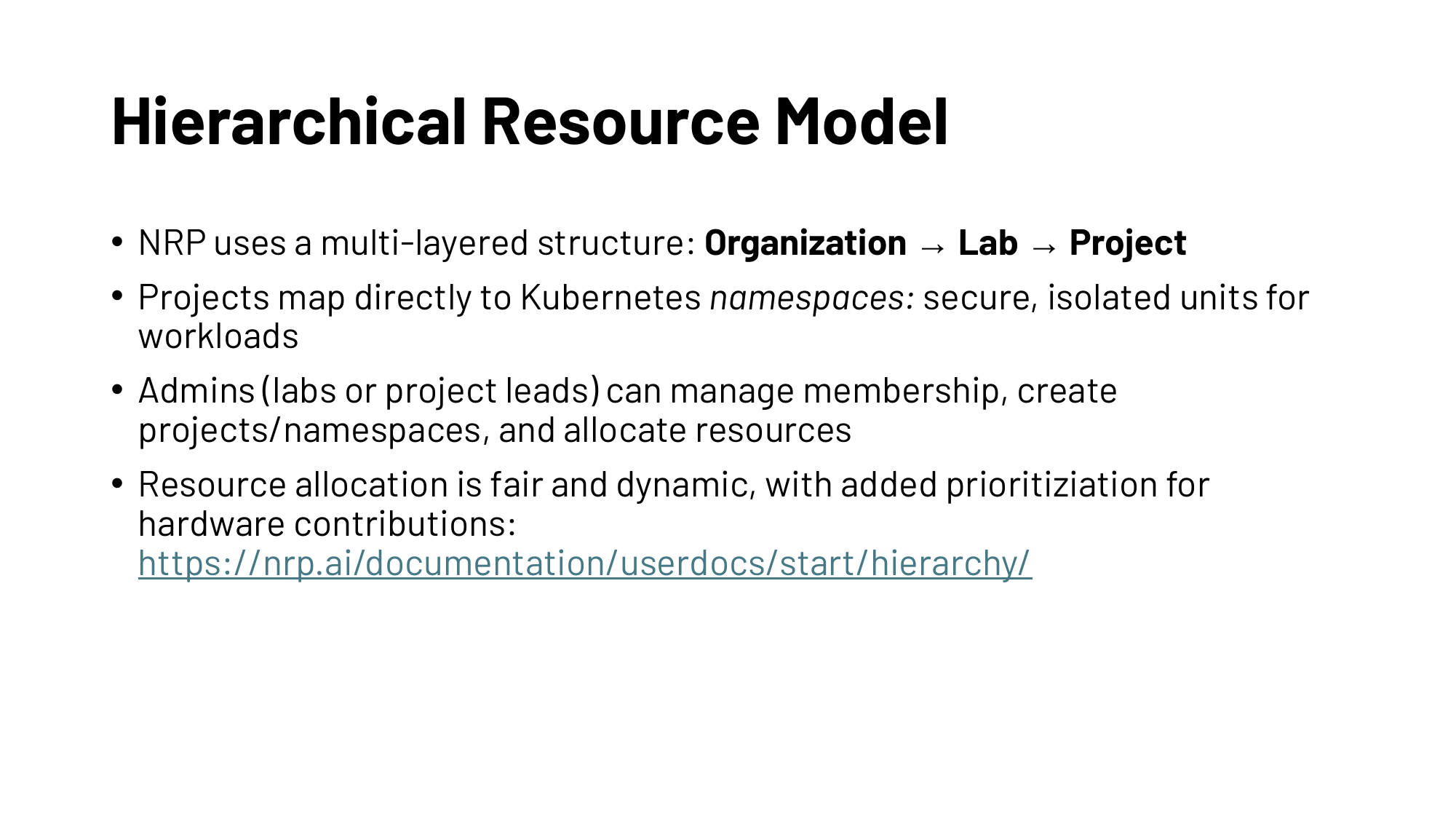

# Hierarchical Resource Model
NRP uses a multi-layered structure: Organization → Lab → Project
Projects map directly to Kubernetes namespaces: secure, isolated units for workloads
Admins (labs or project leads) can manage membership, create projects/namespaces, and allocate resources
Resource allocation is fair and dynamic, with added prioritiziation for hardware contributions:
https://nrp.ai/documentation/userdocs/start/hierarchy/